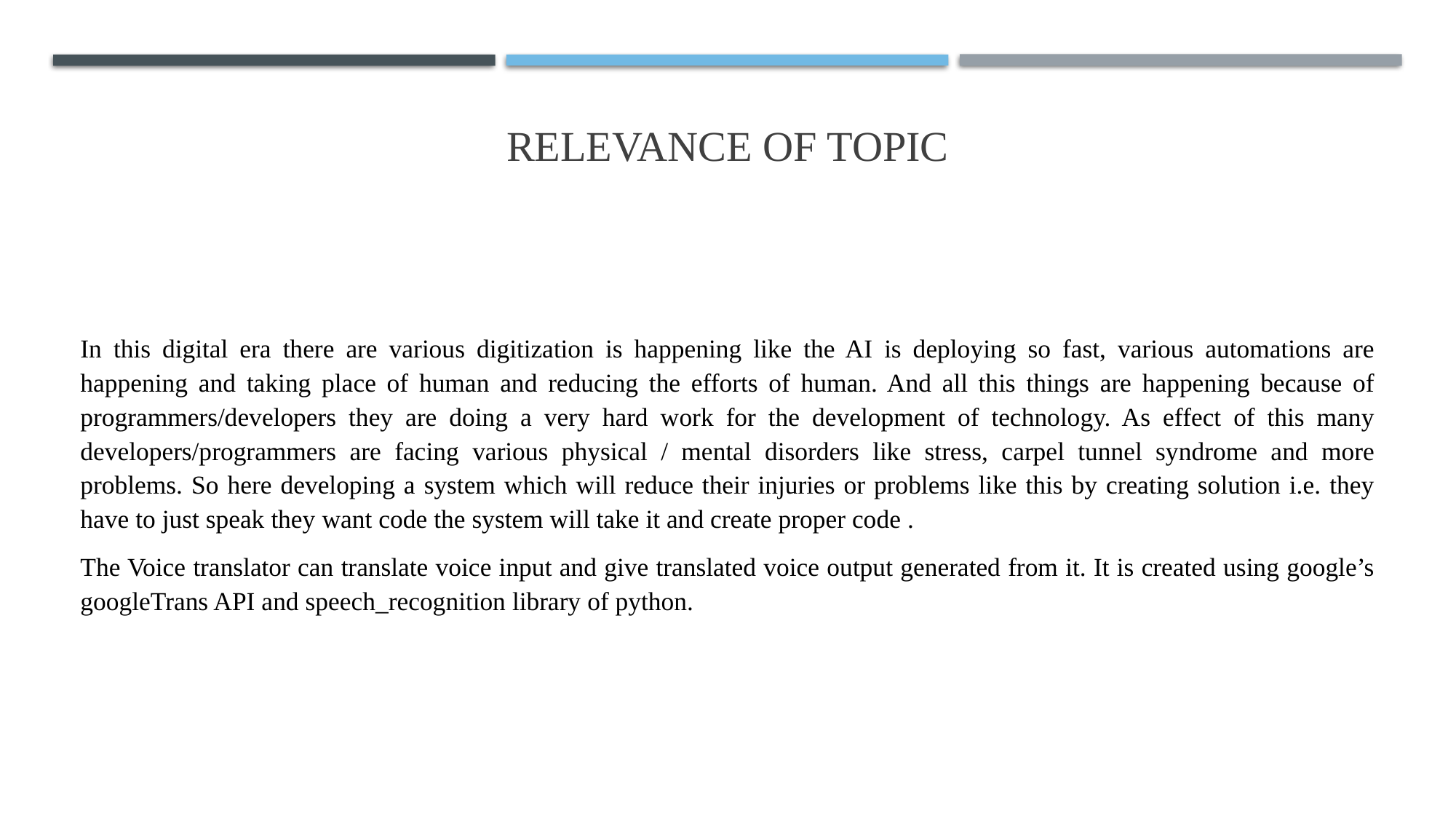

# RELEVANCE OF TOPIC
In this digital era there are various digitization is happening like the AI is deploying so fast, various automations are happening and taking place of human and reducing the efforts of human. And all this things are happening because of programmers/developers they are doing a very hard work for the development of technology. As effect of this many developers/programmers are facing various physical / mental disorders like stress, carpel tunnel syndrome and more problems. So here developing a system which will reduce their injuries or problems like this by creating solution i.e. they have to just speak they want code the system will take it and create proper code .
The Voice translator can translate voice input and give translated voice output generated from it. It is created using google’s googleTrans API and speech_recognition library of python.